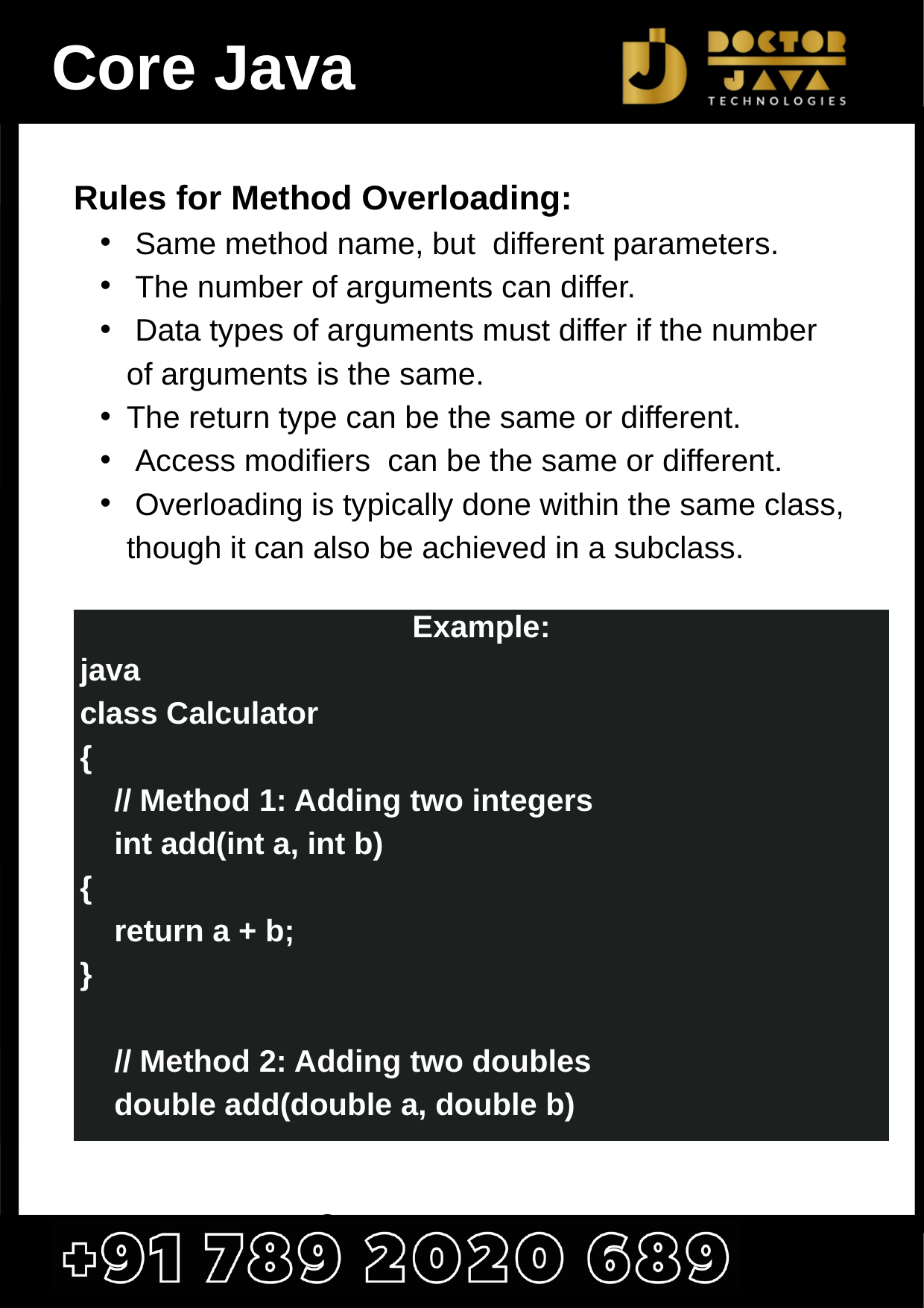

Core Java

Rules for Method Overloading:
 Same method name, but  different parameters.
 The number of arguments can differ.
 Data types of arguments must differ if the number of arguments is the same.
The return type can be the same or different.
 Access modifiers  can be the same or different.
 Overloading is typically done within the same class, though it can also be achieved in a subclass.

Example:
java
class Calculator
{
    // Method 1: Adding two integers
    int add(int a, int b)
{
    return a + b;
}

    // Method 2: Adding two doubles
    double add(double a, double b)